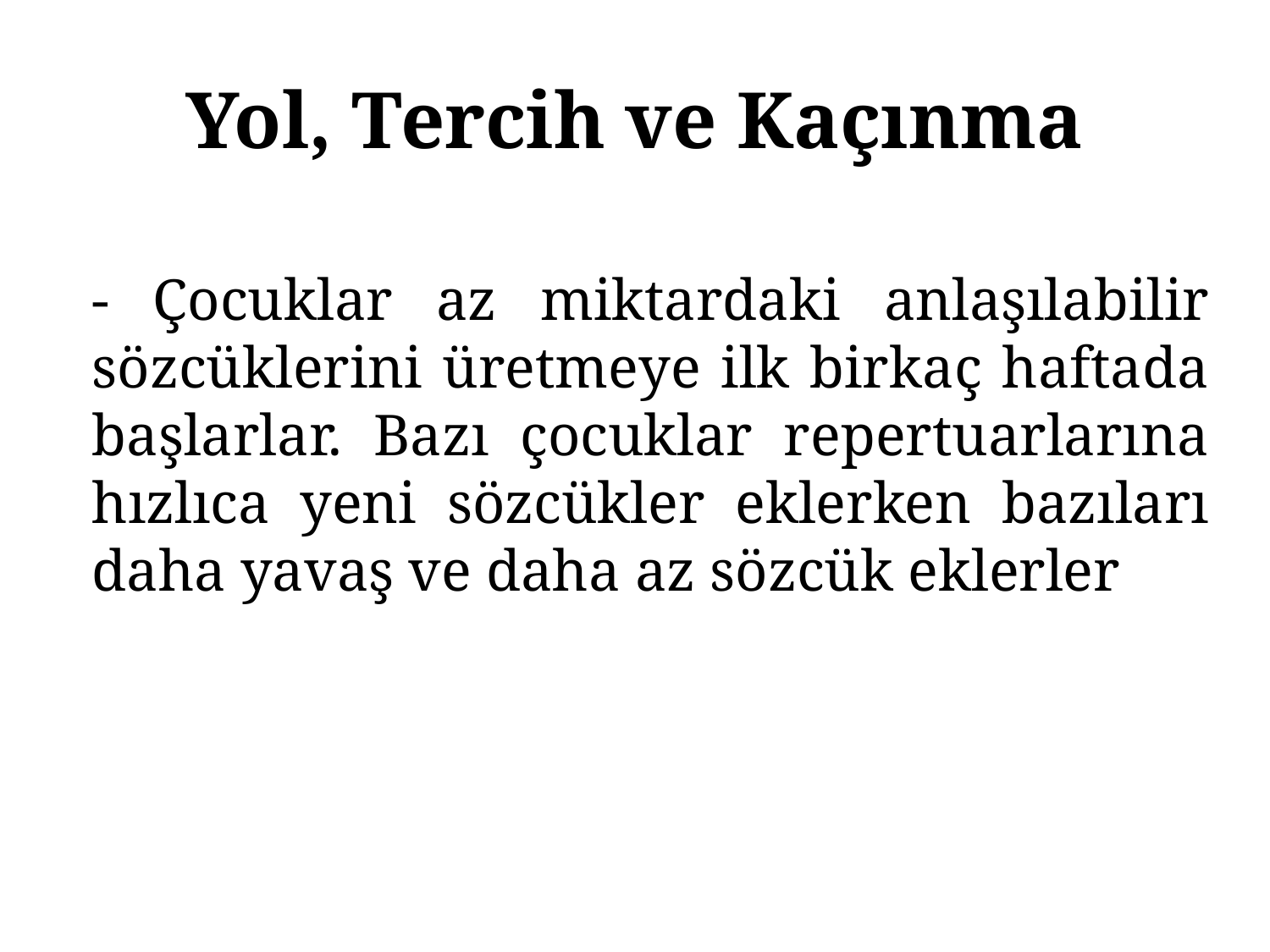

# Yol, Tercih ve Kaçınma
- Çocuklar az miktardaki anlaşılabilir sözcüklerini üretmeye ilk birkaç haftada başlarlar. Bazı çocuklar repertuarlarına hızlıca yeni sözcükler eklerken bazıları daha yavaş ve daha az sözcük eklerler